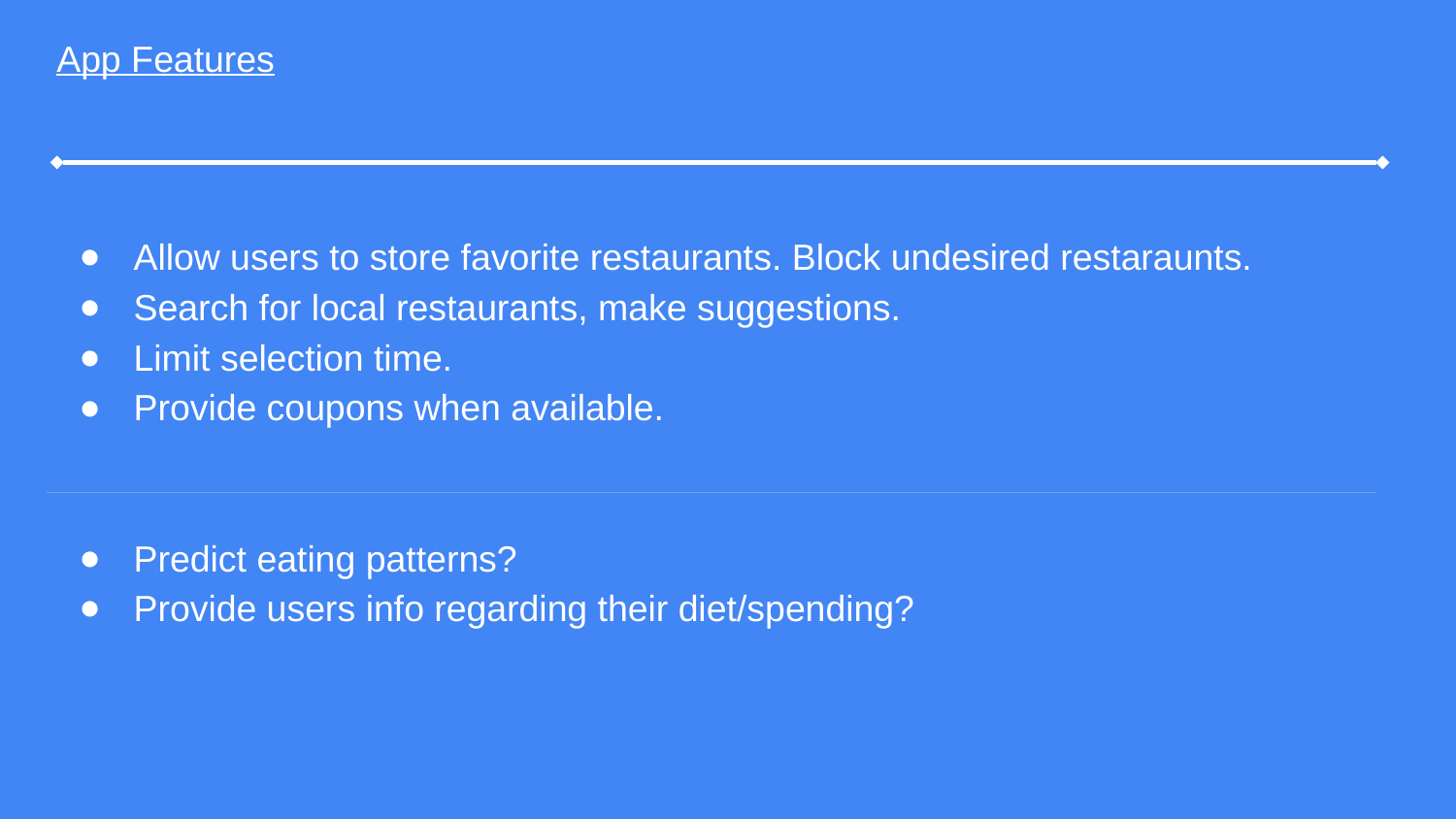

App Features
Allow users to store favorite restaurants. Block undesired restaraunts.
Search for local restaurants, make suggestions.
Limit selection time.
Provide coupons when available.

Predict eating patterns?
Provide users info regarding their diet/spending?